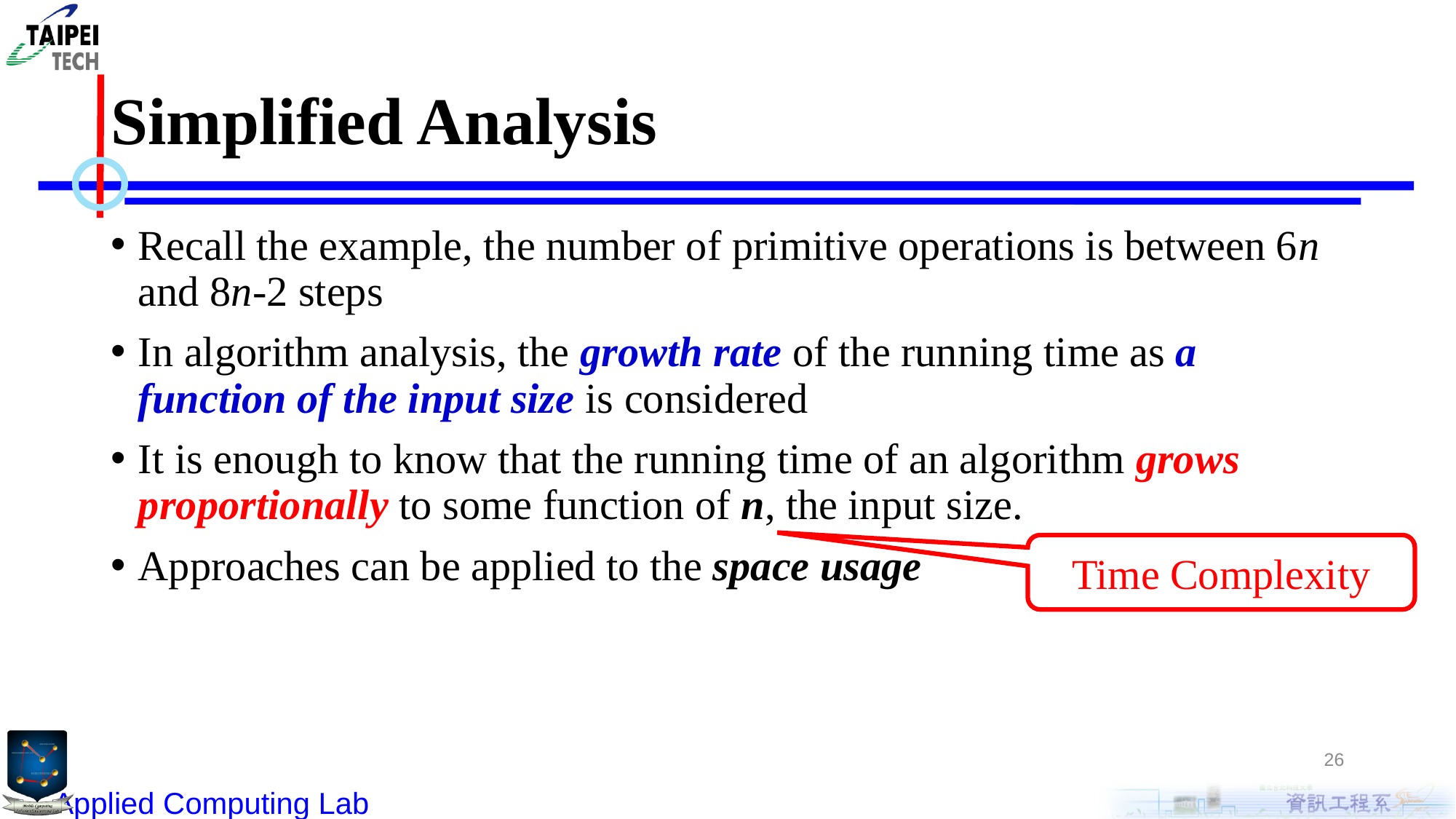

# Simplified Analysis
Recall the example, the number of primitive operations is between 6n and 8n-2 steps
In algorithm analysis, the growth rate of the running time as a function of the input size is considered
It is enough to know that the running time of an algorithm grows proportionally to some function of n, the input size.
Approaches can be applied to the space usage
Time Complexity
26